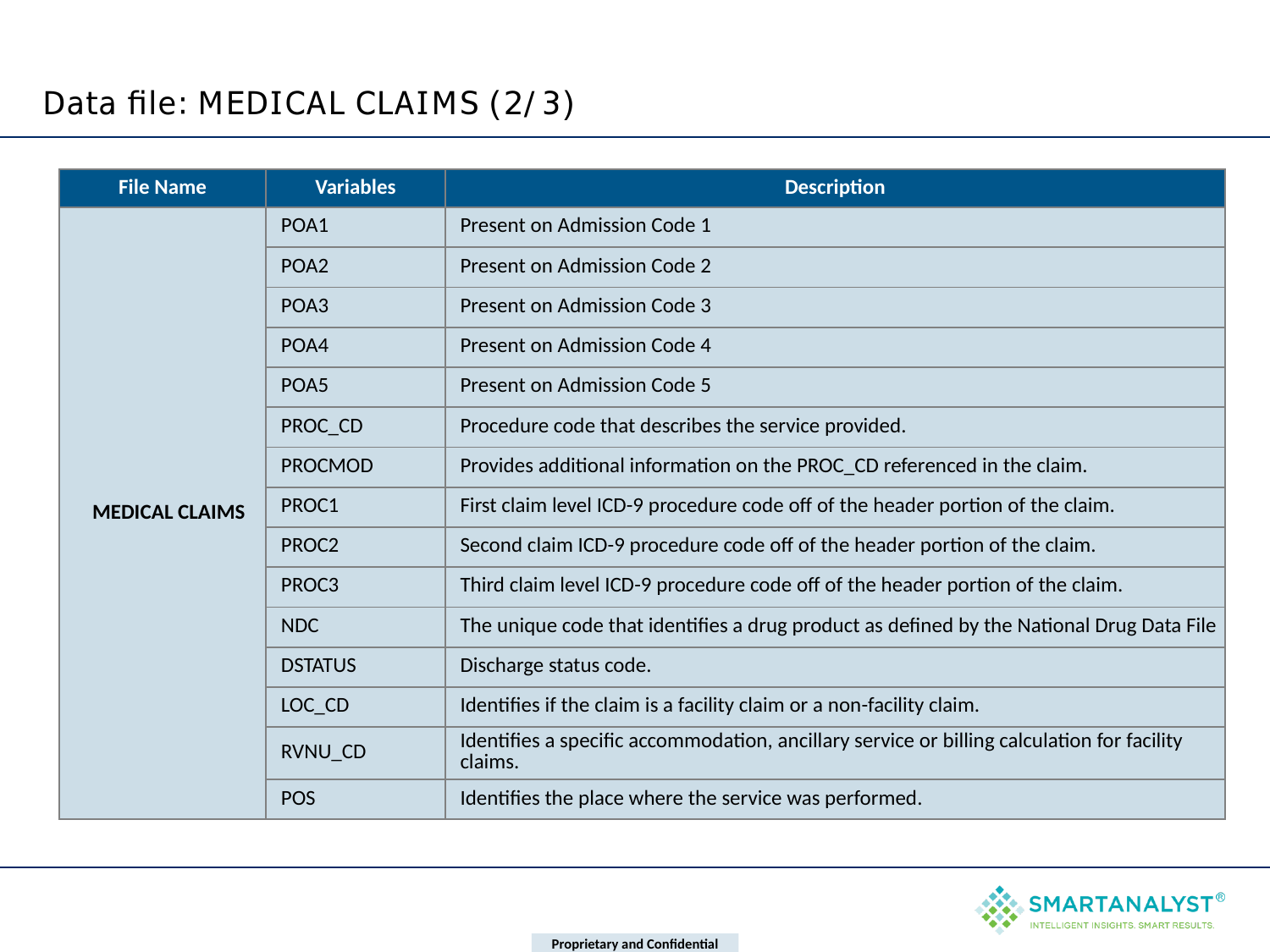

# Data file: MEDICAL CLAIMS (2/3)
| File Name | Variables | Description |
| --- | --- | --- |
| MEDICAL CLAIMS | POA1 | Present on Admission Code 1 |
|  | POA2 | Present on Admission Code 2 |
|  | POA3 | Present on Admission Code 3 |
|  | POA4 | Present on Admission Code 4 |
|  | POA5 | Present on Admission Code 5 |
|  | PROC\_CD | Procedure code that describes the service provided. |
|  | PROCMOD | Provides additional information on the PROC\_CD referenced in the claim. |
|  | PROC1 | First claim level ICD-9 procedure code off of the header portion of the claim. |
|  | PROC2 | Second claim ICD-9 procedure code off of the header portion of the claim. |
|  | PROC3 | Third claim level ICD-9 procedure code off of the header portion of the claim. |
|  | NDC | The unique code that identifies a drug product as defined by the National Drug Data File |
|  | DSTATUS | Discharge status code. |
|  | LOC\_CD | Identifies if the claim is a facility claim or a non-facility claim. |
|  | RVNU\_CD | Identifies a specific accommodation, ancillary service or billing calculation for facility claims. |
|  | POS | Identifies the place where the service was performed. |